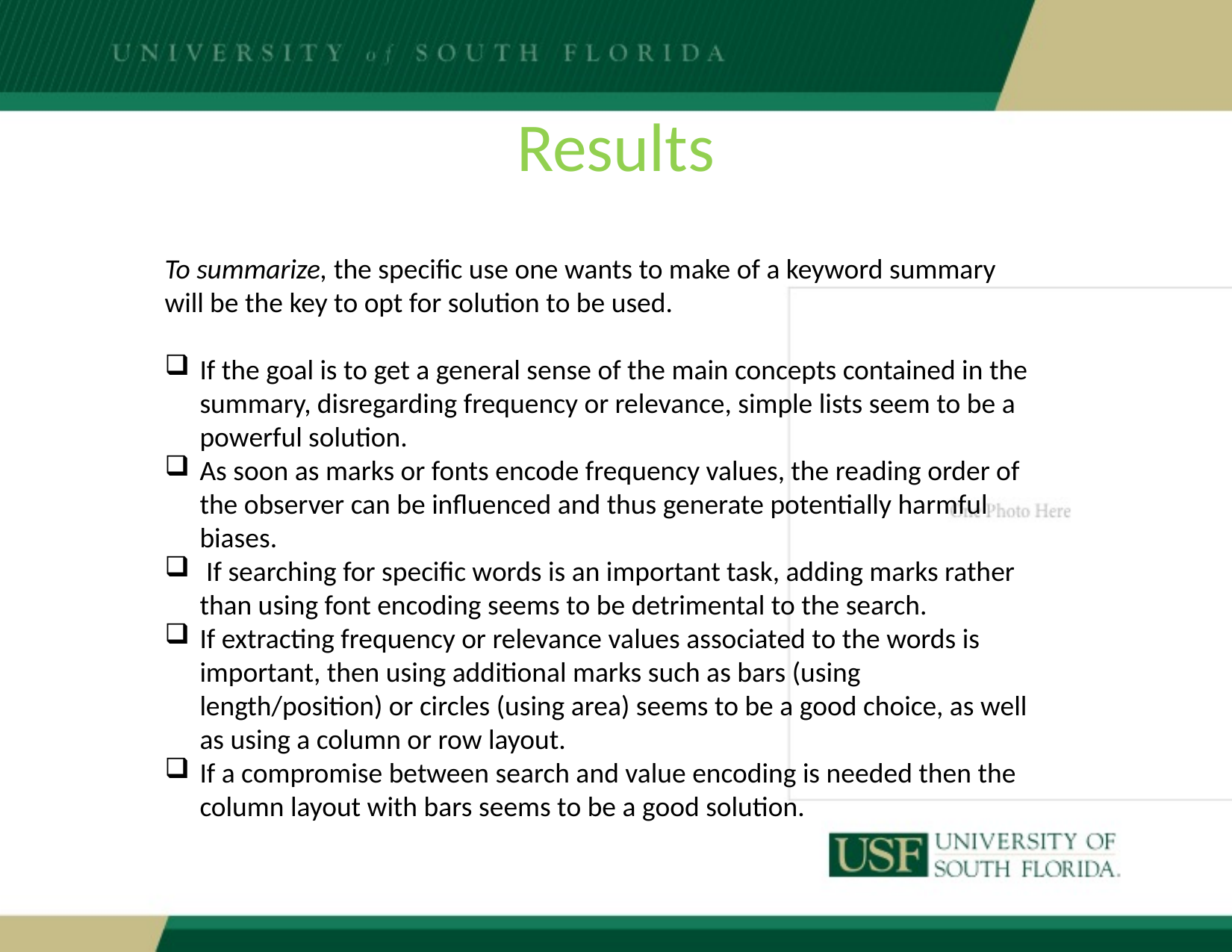

# Results

To summarize, the specific use one wants to make of a keyword summary will be the key to opt for solution to be used.

If the goal is to get a general sense of the main concepts contained in the summary, disregarding frequency or relevance, simple lists seem to be a powerful solution.
As soon as marks or fonts encode frequency values, the reading order of the observer can be influenced and thus generate potentially harmful biases.
 If searching for specific words is an important task, adding marks rather than using font encoding seems to be detrimental to the search.
If extracting frequency or relevance values associated to the words is important, then using additional marks such as bars (using length/position) or circles (using area) seems to be a good choice, as well as using a column or row layout.
If a compromise between search and value encoding is needed then the column layout with bars seems to be a good solution.